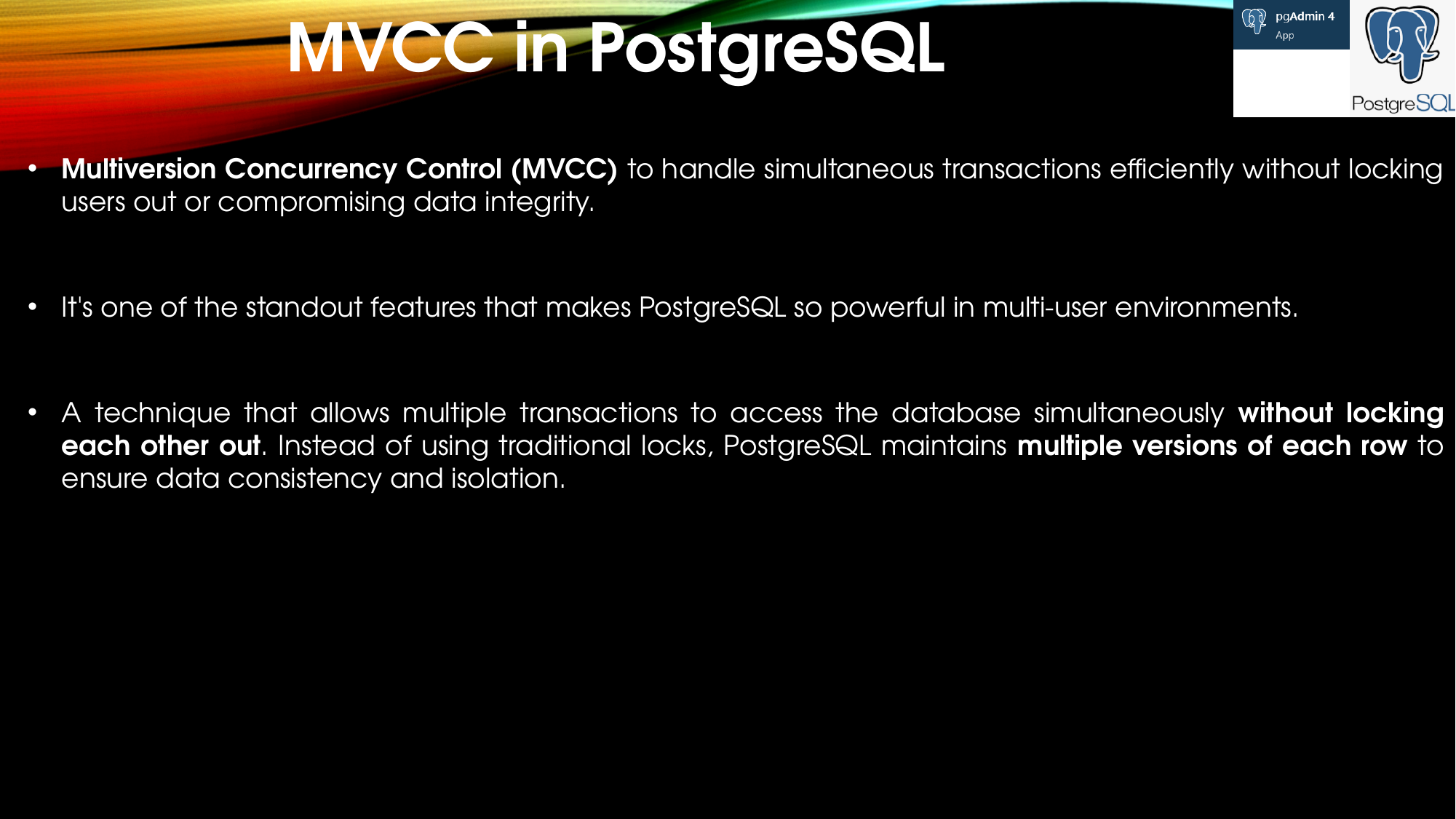

MVCC in PostgreSQL
Multiversion Concurrency Control (MVCC) to handle simultaneous transactions efficiently without locking users out or compromising data integrity.
It's one of the standout features that makes PostgreSQL so powerful in multi-user environments.
A technique that allows multiple transactions to access the database simultaneously without locking each other out. Instead of using traditional locks, PostgreSQL maintains multiple versions of each row to ensure data consistency and isolation.